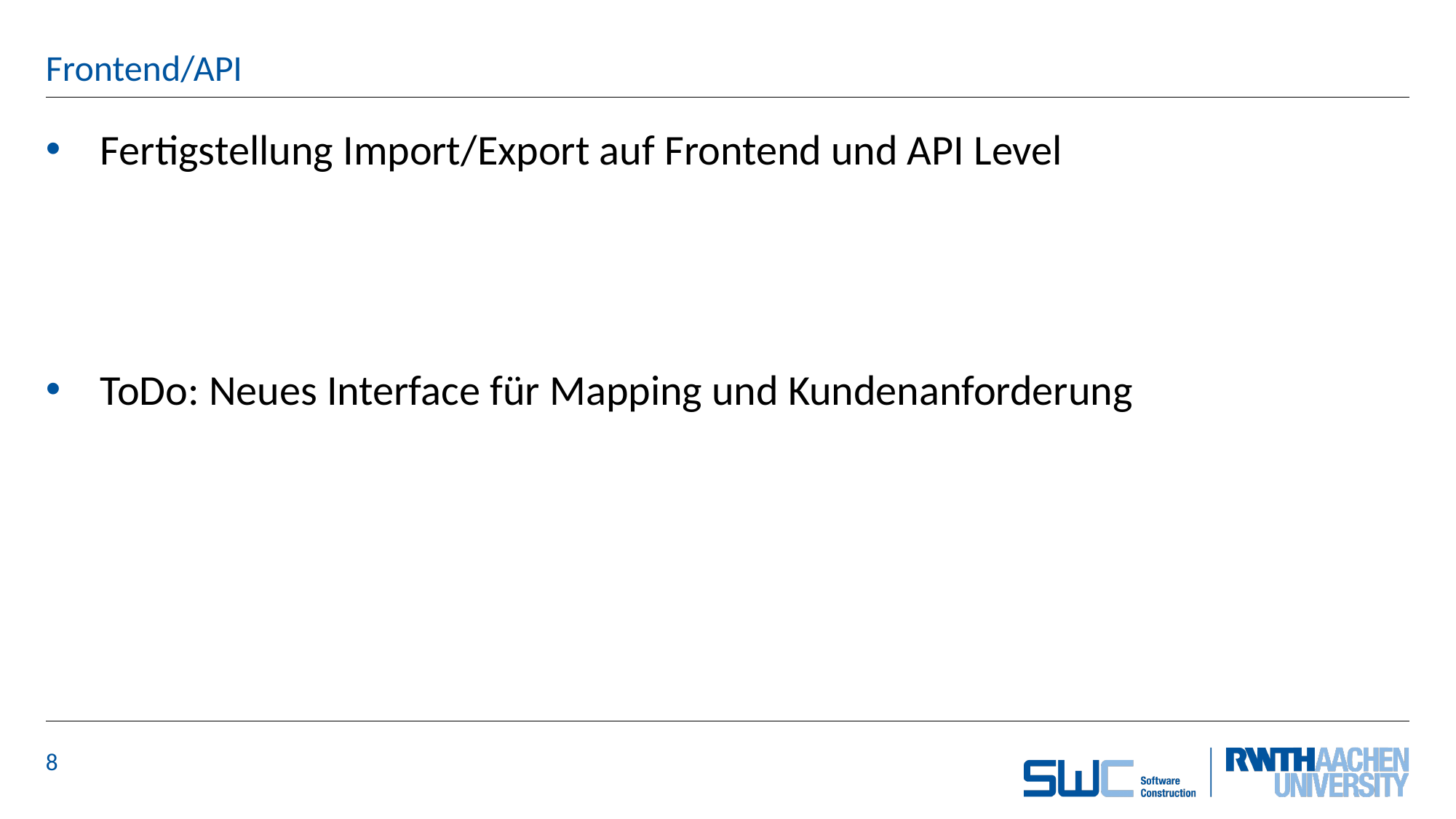

# Frontend/API
Fertigstellung Import/Export auf Frontend und API Level

ToDo: Neues Interface für Mapping und Kundenanforderung

8